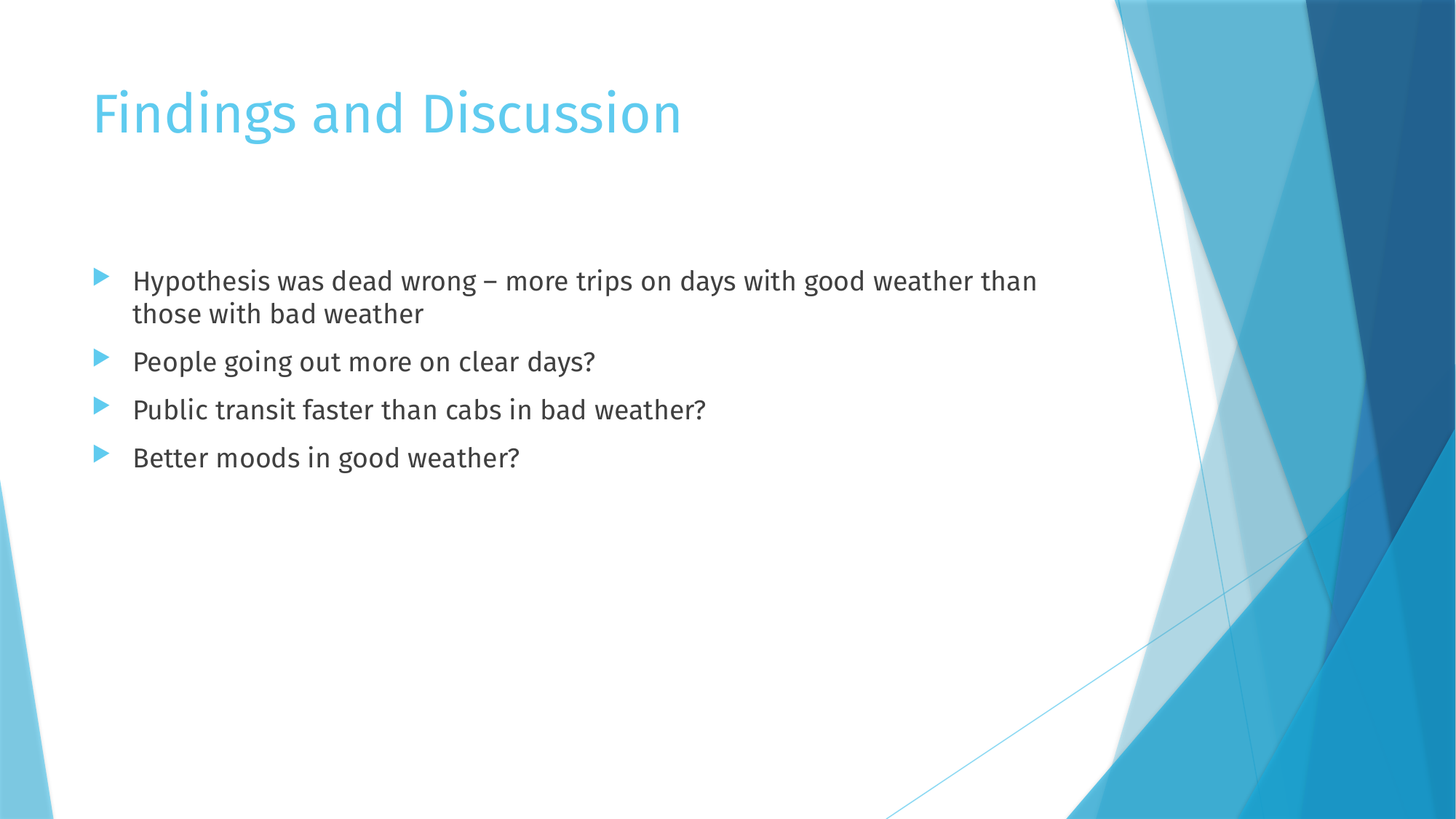

# Findings and Discussion
Hypothesis was dead wrong – more trips on days with good weather than those with bad weather
People going out more on clear days?
Public transit faster than cabs in bad weather?
Better moods in good weather?